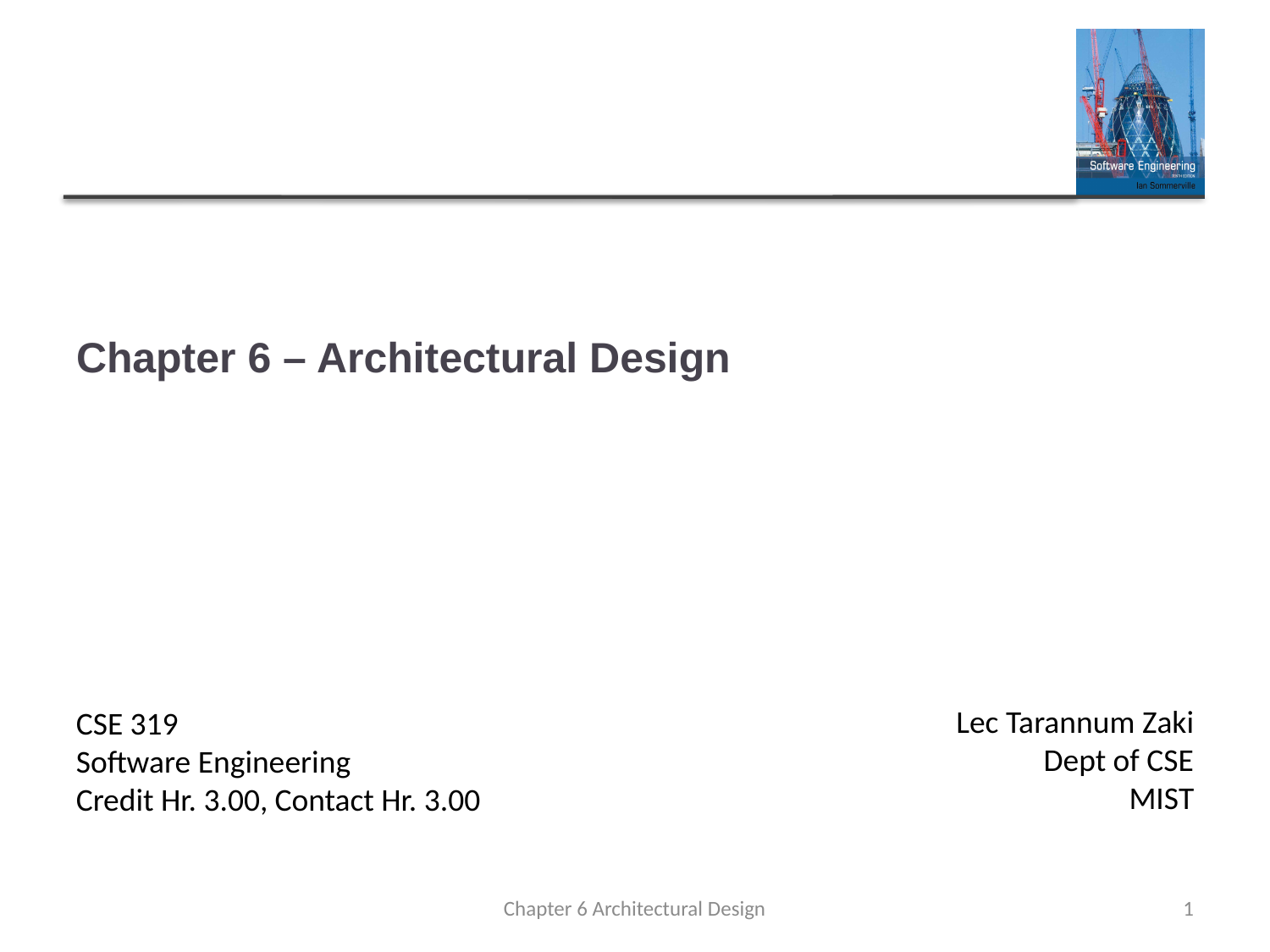

# Chapter 6 – Architectural Design
Lec Tarannum Zaki
Dept of CSE
MIST
CSE 319
Software Engineering
Credit Hr. 3.00, Contact Hr. 3.00
Chapter 6 Architectural Design
1